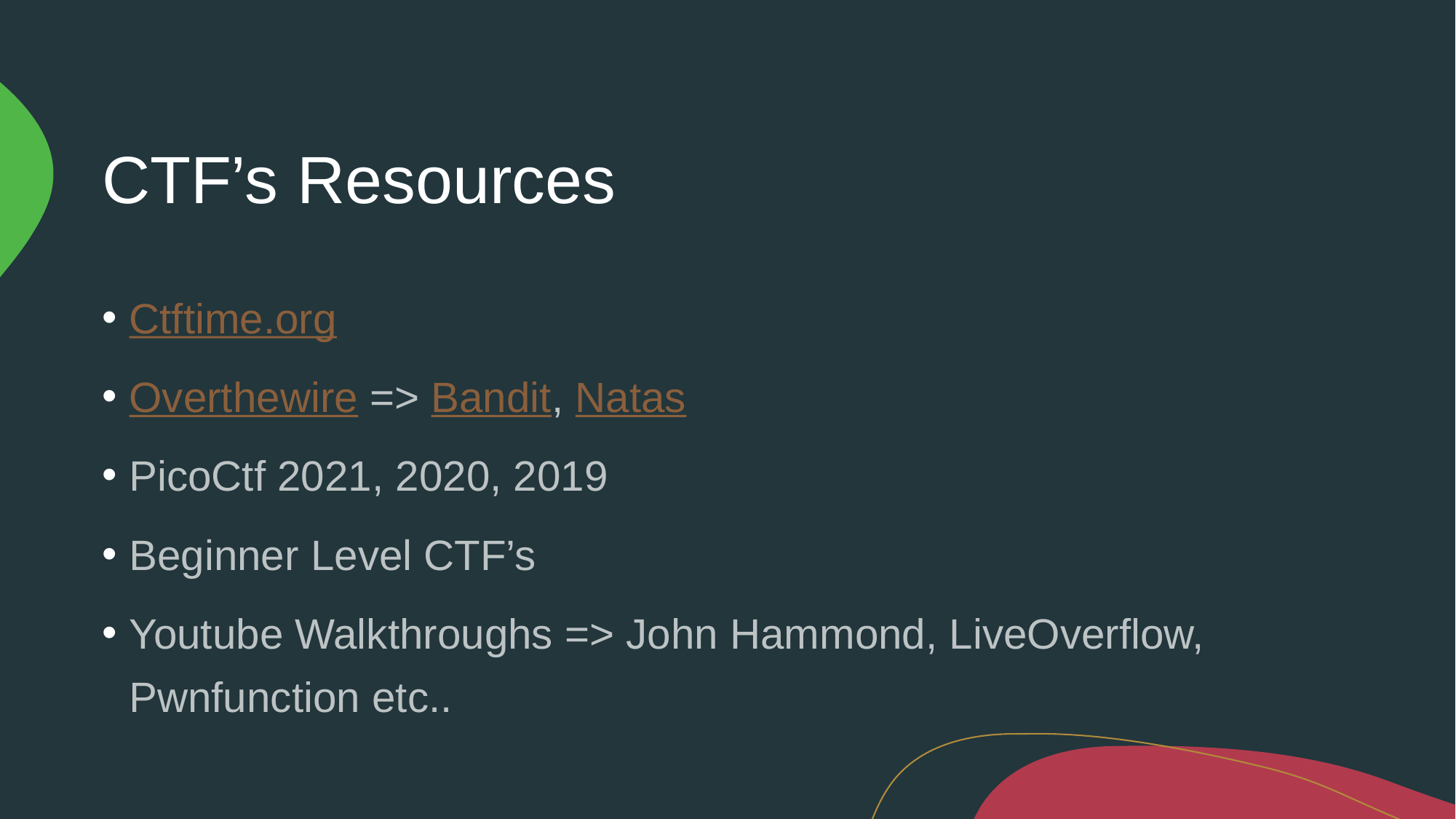

# CTF’s Resources
Ctftime.org
Overthewire => Bandit, Natas
PicoCtf 2021, 2020, 2019
Beginner Level CTF’s
Youtube Walkthroughs => John Hammond, LiveOverflow, Pwnfunction etc..